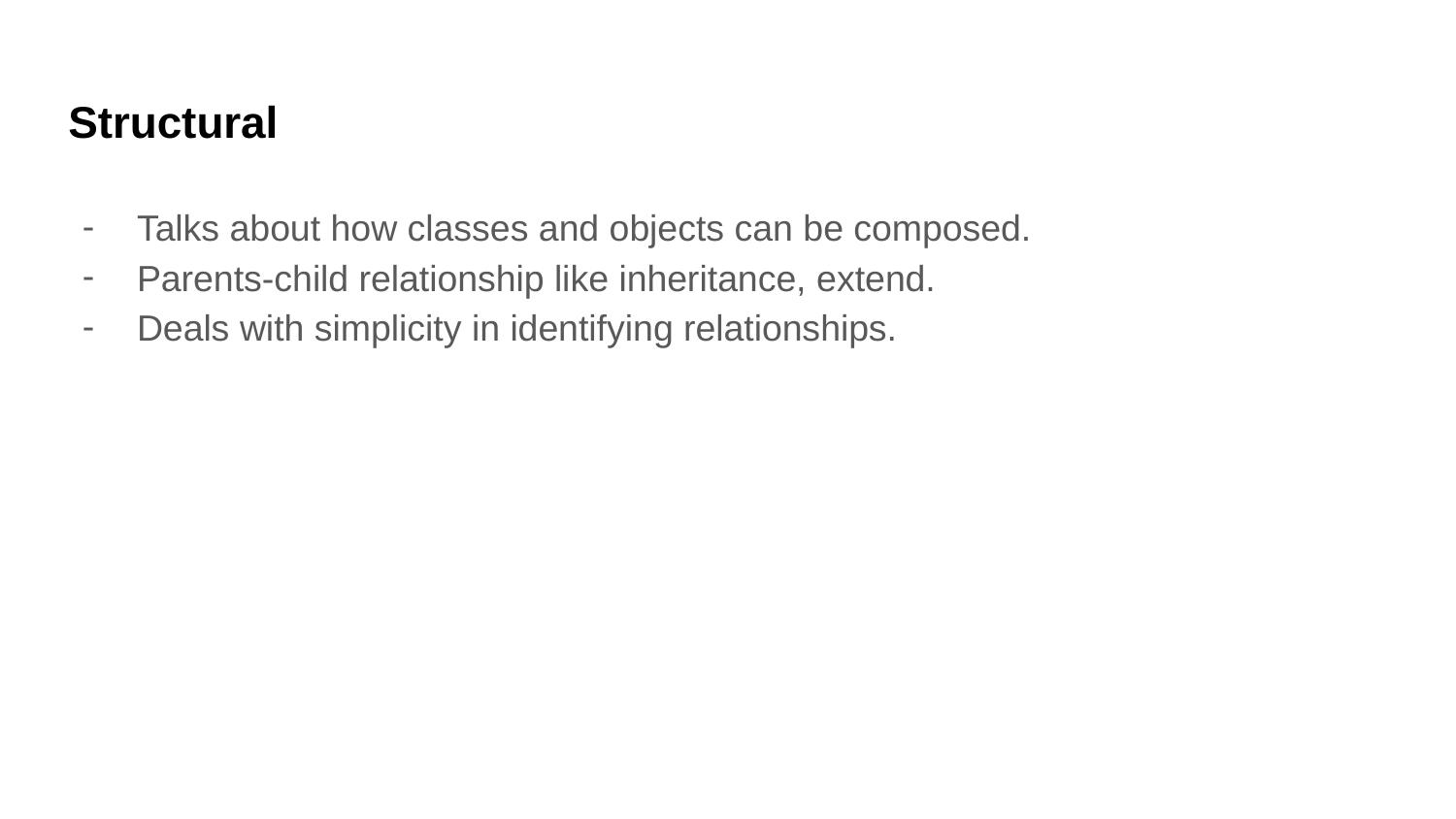

# Structural
Talks about how classes and objects can be composed.
Parents-child relationship like inheritance, extend.
Deals with simplicity in identifying relationships.